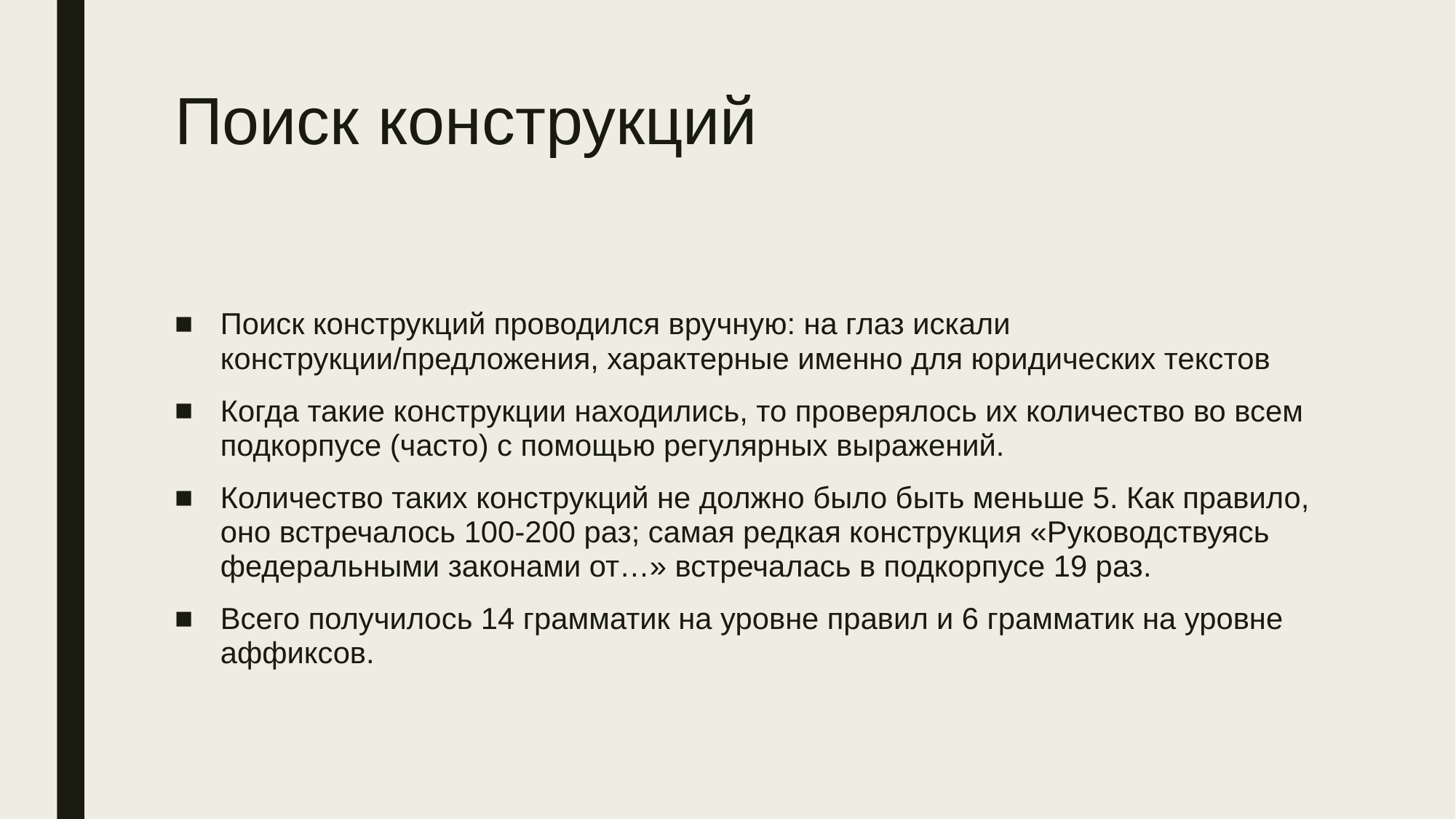

# Поиск конструкций
Поиск конструкций проводился вручную: на глаз искали конструкции/предложения, характерные именно для юридических текстов
Когда такие конструкции находились, то проверялось их количество во всем подкорпусе (часто) с помощью регулярных выражений.
Количество таких конструкций не должно было быть меньше 5. Как правило, оно встречалось 100-200 раз; самая редкая конструкция «Руководствуясь федеральными законами от…» встречалась в подкорпусе 19 раз.
Всего получилось 14 грамматик на уровне правил и 6 грамматик на уровне аффиксов.